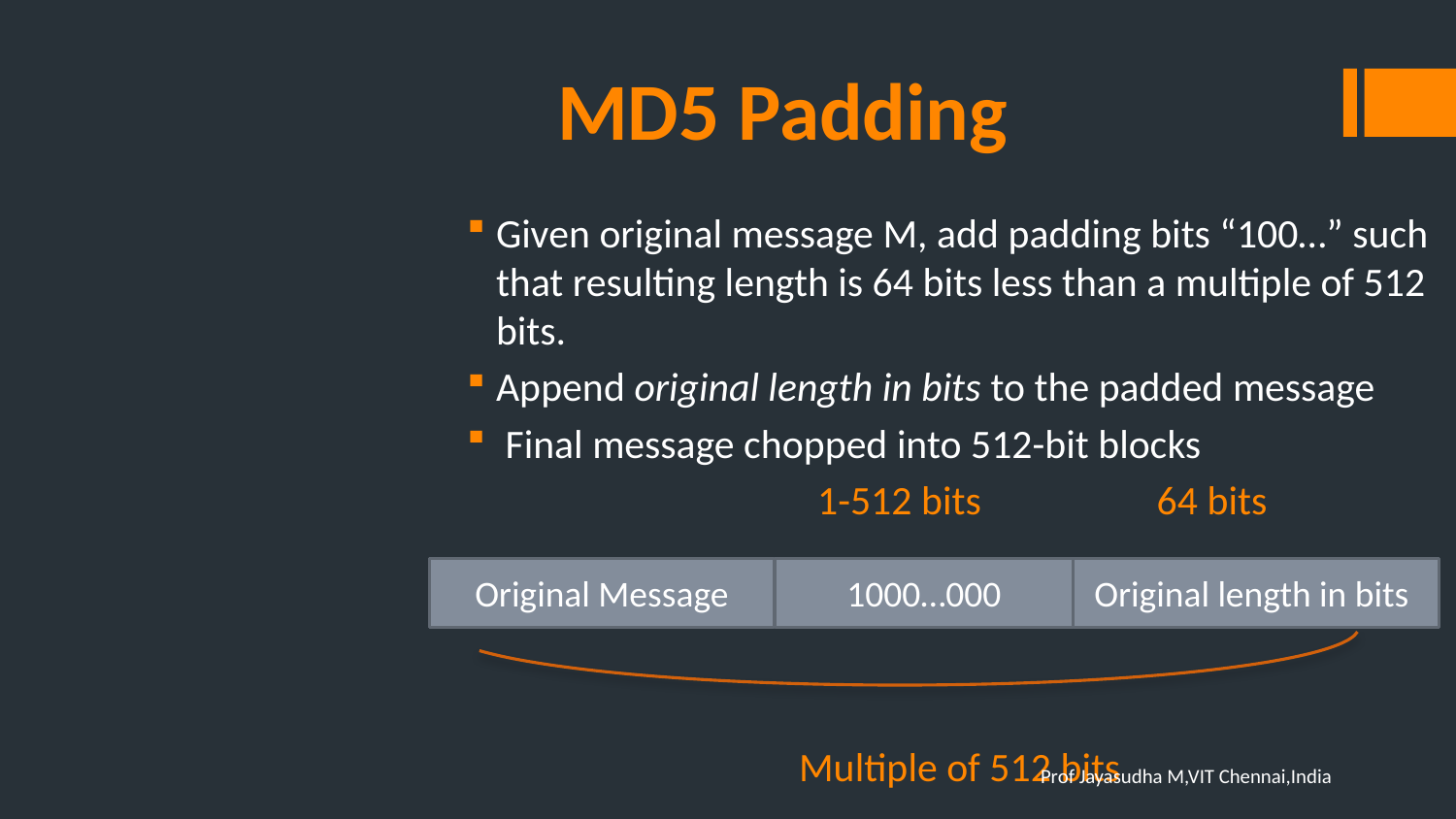

# MD5 Padding

Given original message M, add padding bits “100…” such that resulting length is 64 bits less than a multiple of 512 bits.
Append original length in bits to the padded message
 Final message chopped into 512-bit blocks
                                      1-512 bits                   64 bits

                                    Multiple of 512 bits
Original Message
1000…000
Original length in bits

Prof Jayasudha M,VIT Chennai,India